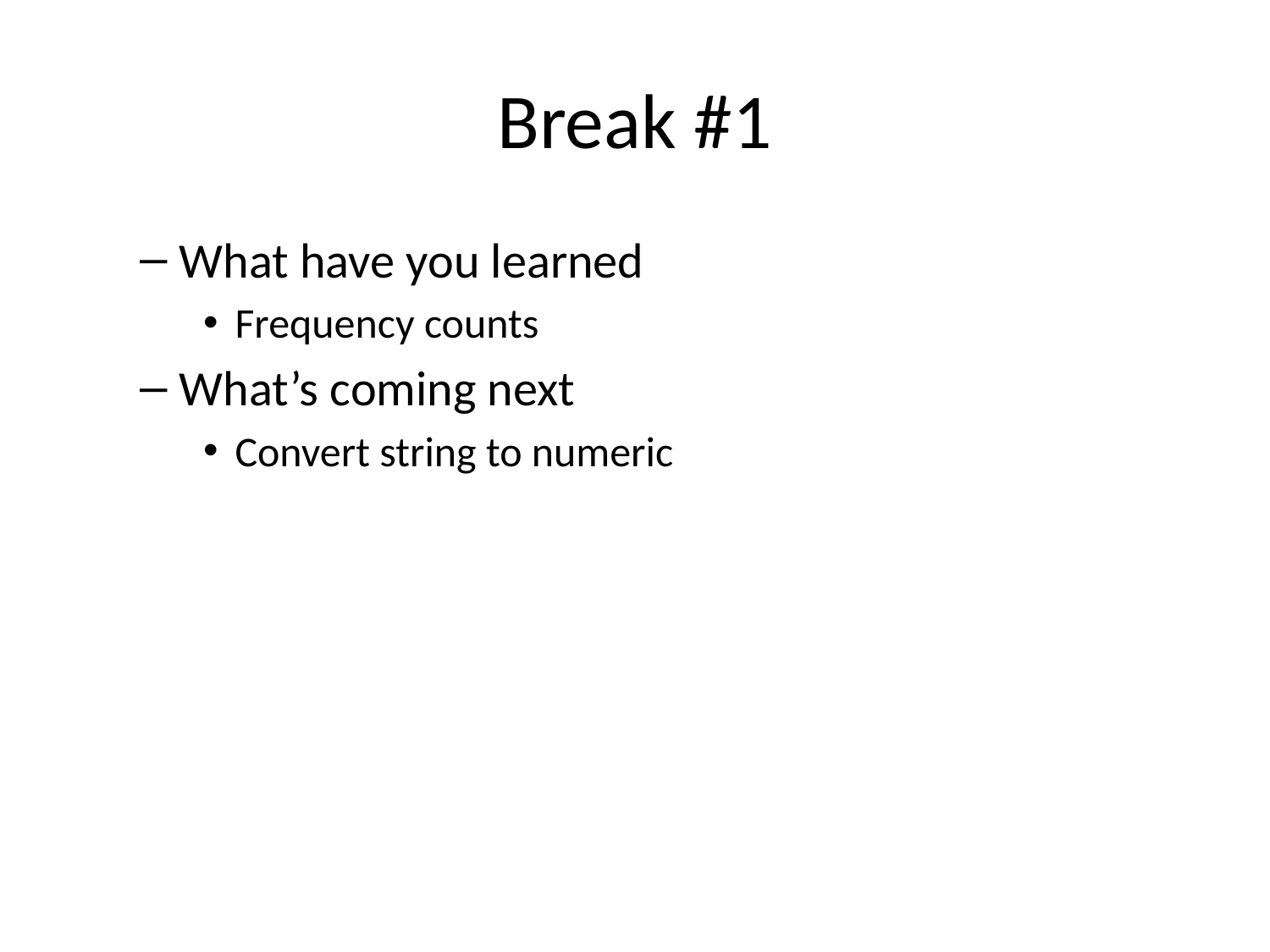

# Break #1
What have you learned
Frequency counts
What’s coming next
Convert string to numeric